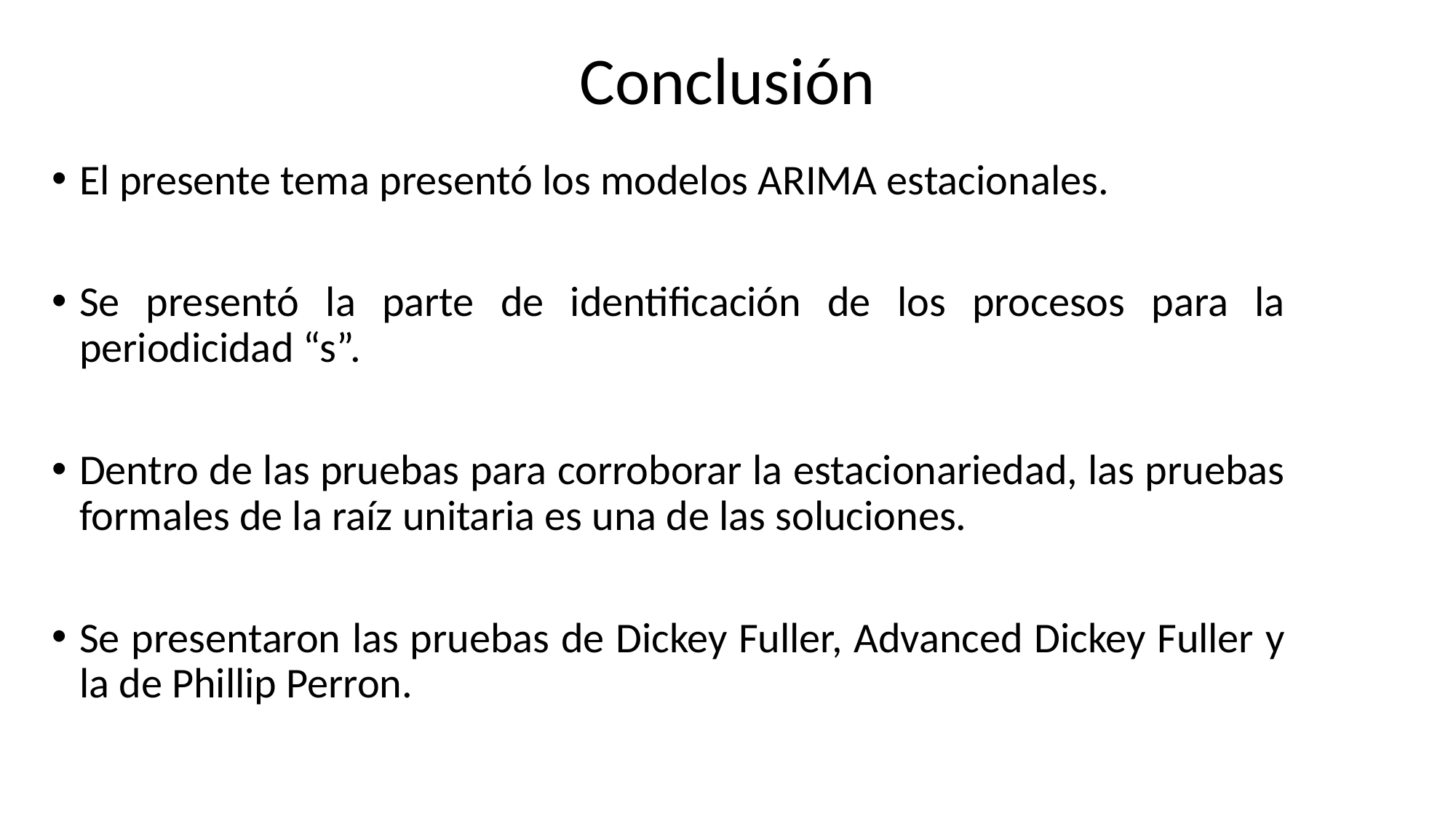

# Conclusión
El presente tema presentó los modelos ARIMA estacionales.

Se presentó la parte de identificación de los procesos para la periodicidad “s”.

Dentro de las pruebas para corroborar la estacionariedad, las pruebas formales de la raíz unitaria es una de las soluciones.

Se presentaron las pruebas de Dickey Fuller, Advanced Dickey Fuller y la de Phillip Perron.